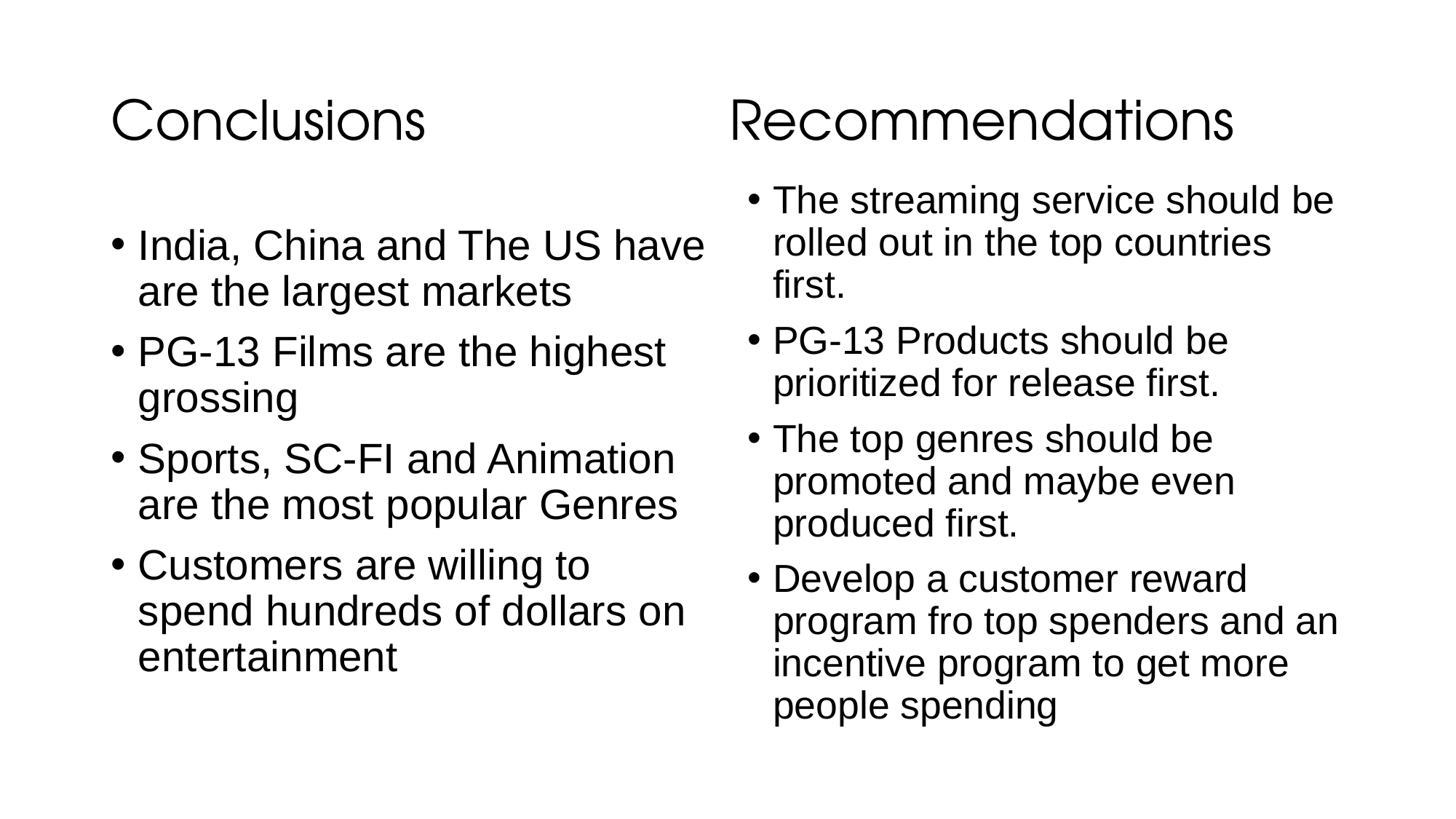

Recommendations
# Conclusions
The streaming service should be rolled out in the top countries first.
PG-13 Products should be prioritized for release first.
The top genres should be promoted and maybe even produced first.
Develop a customer reward program fro top spenders and an incentive program to get more people spending
India, China and The US have are the largest markets
PG-13 Films are the highest grossing
Sports, SC-FI and Animation are the most popular Genres
Customers are willing to spend hundreds of dollars on entertainment